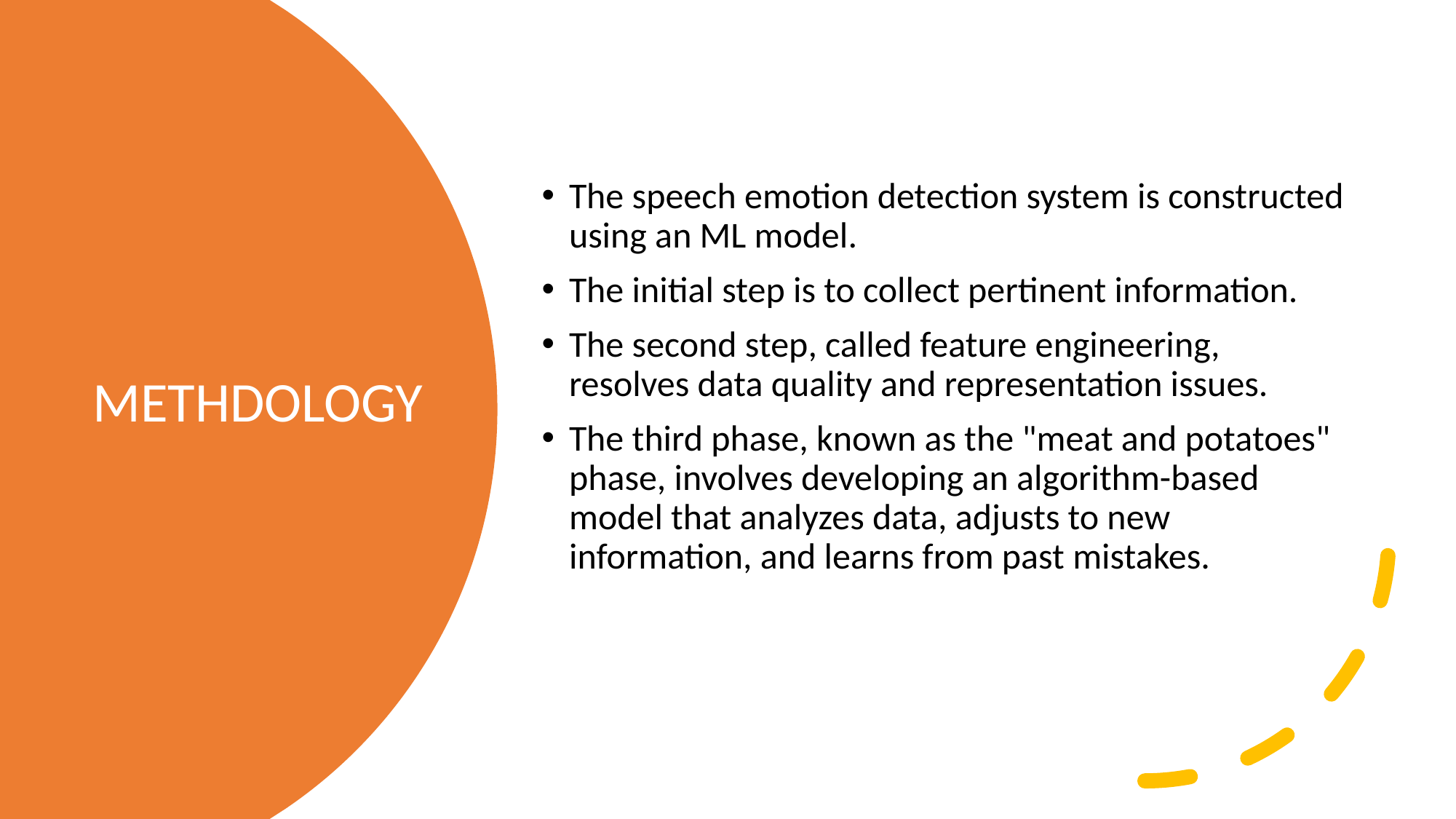

The speech emotion detection system is constructed using an ML model.
The initial step is to collect pertinent information.
The second step, called feature engineering, resolves data quality and representation issues.
The third phase, known as the "meat and potatoes" phase, involves developing an algorithm-based model that analyzes data, adjusts to new information, and learns from past mistakes.

# METHDOLOGY